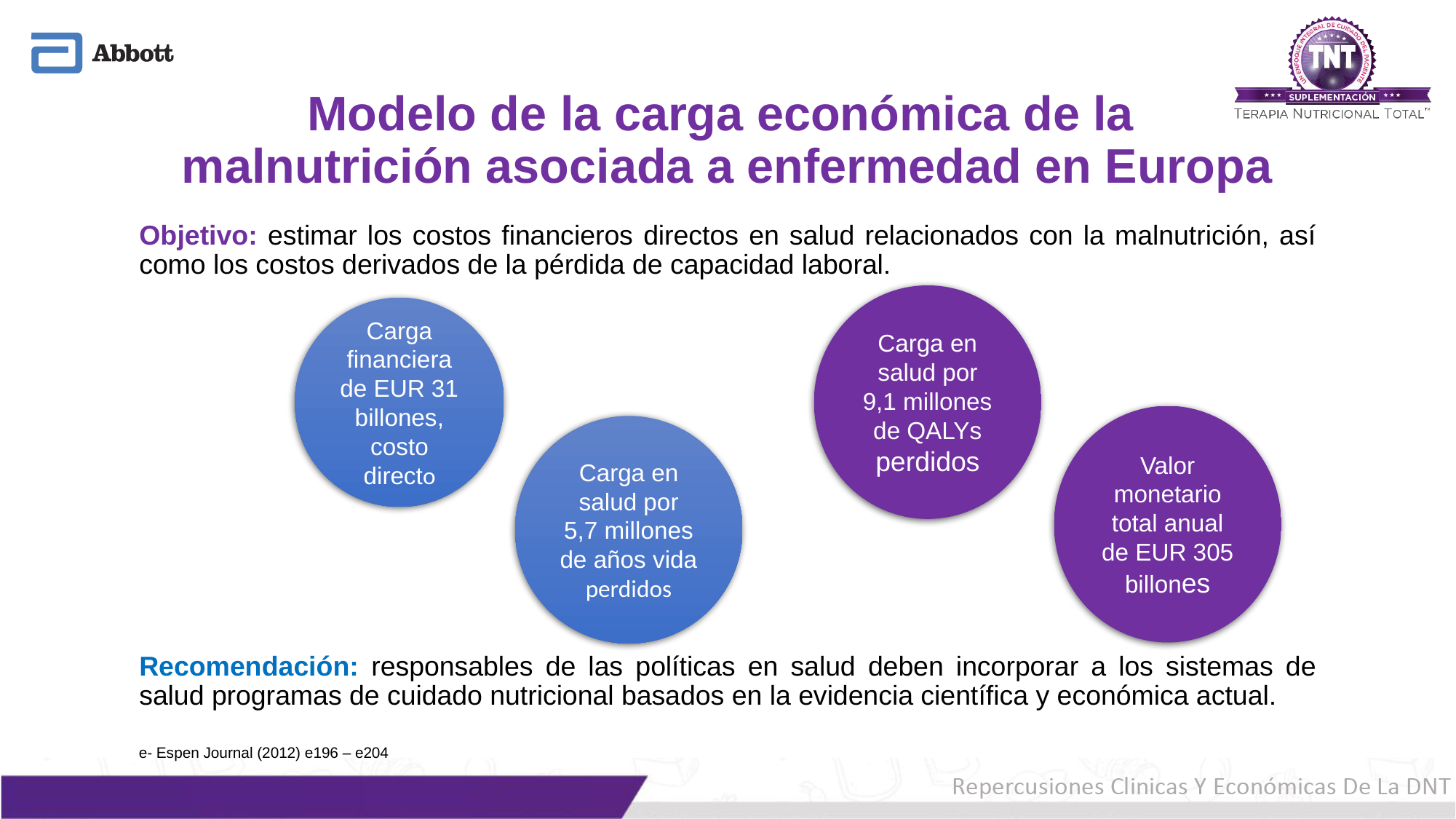

Modelo de la carga económica de la
malnutrición asociada a enfermedad en Europa
Objetivo: estimar los costos financieros directos en salud relacionados con la malnutrición, así como los costos derivados de la pérdida de capacidad laboral.

Recomendación: responsables de las políticas en salud deben incorporar a los sistemas de salud programas de cuidado nutricional basados en la evidencia científica y económica actual.
Carga en salud por 9,1 millones de QALYs perdidos
Carga financiera de EUR 31 billones, costo directo
Valor monetario total anual de EUR 305 billones
Carga en salud por 5,7 millones de años vida perdidos
e- Espen Journal (2012) e196 – e204